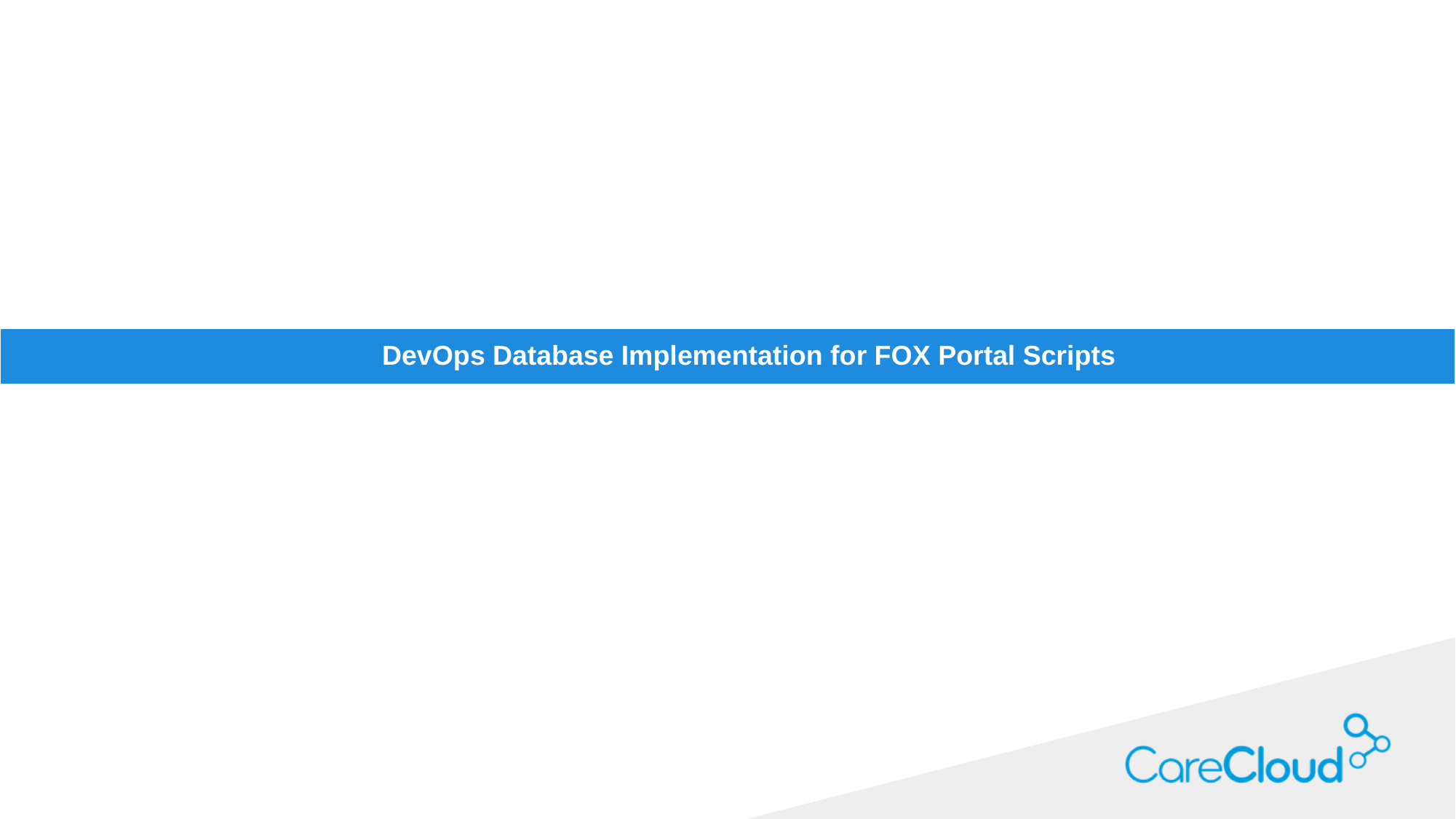

DevOps Database Implementation for FOX Portal Scripts